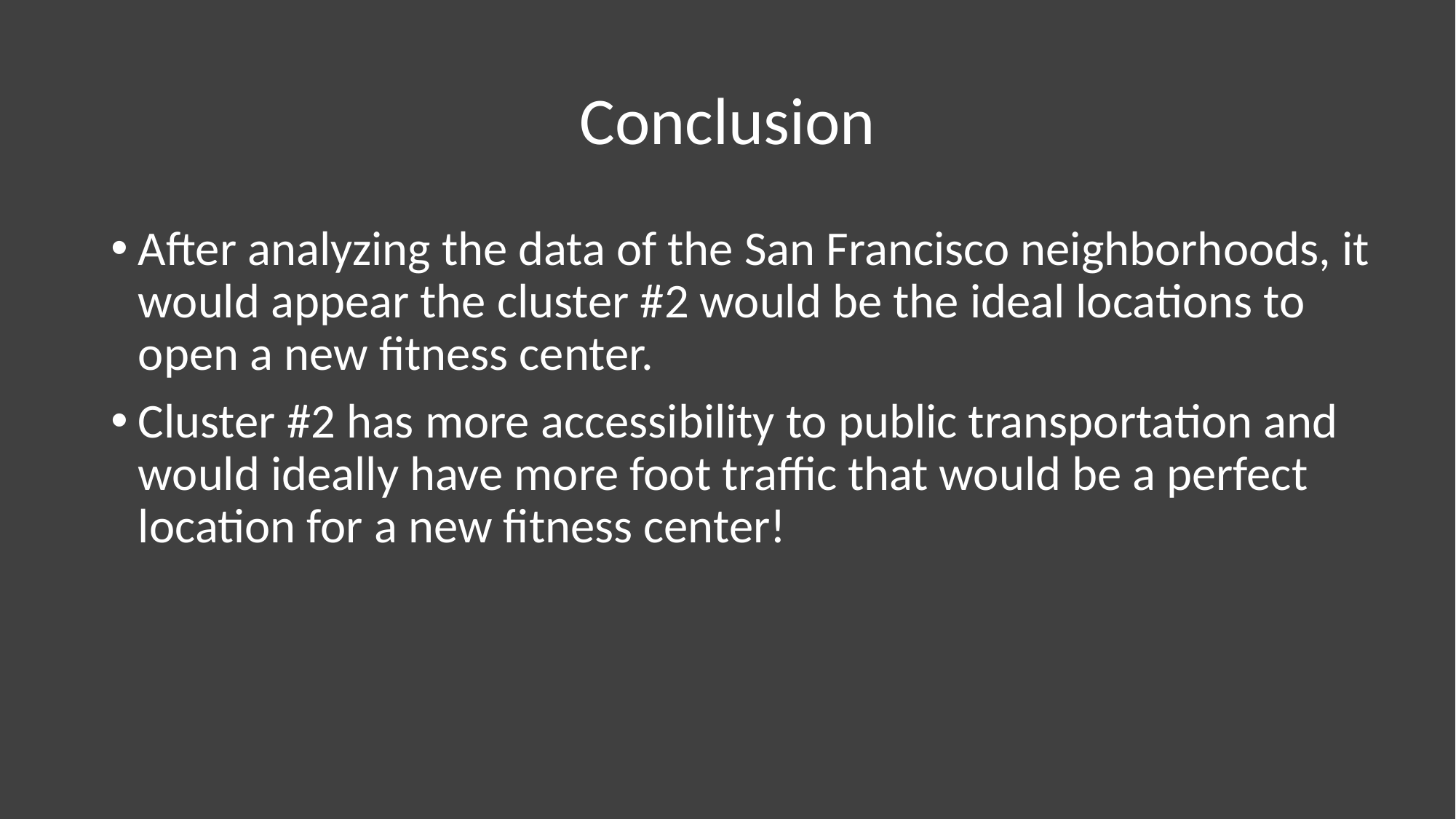

# Conclusion
After analyzing the data of the San Francisco neighborhoods, it would appear the cluster #2 would be the ideal locations to open a new fitness center.
Cluster #2 has more accessibility to public transportation and would ideally have more foot traffic that would be a perfect location for a new fitness center!